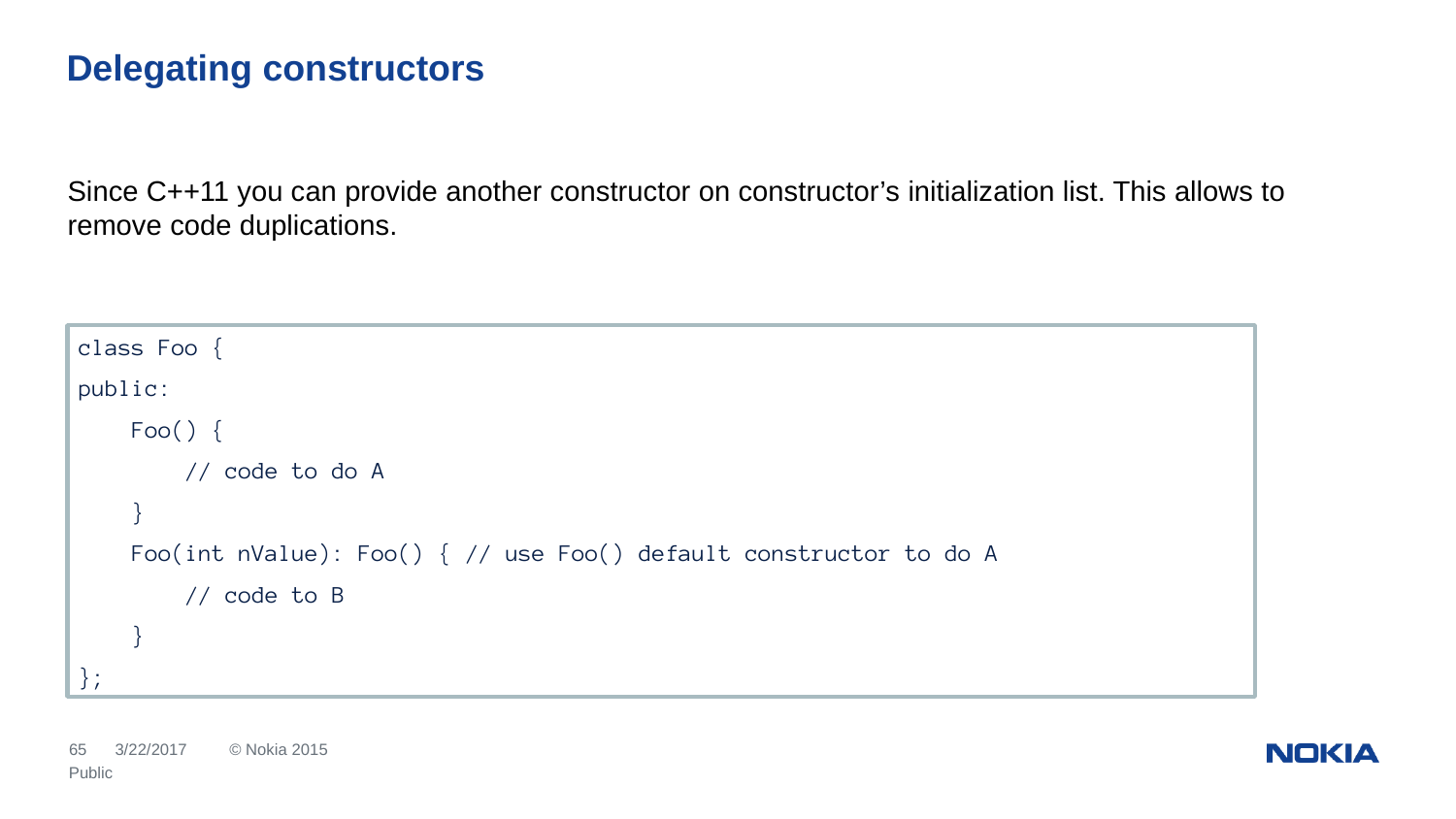

# Delegating constructors
Since C++11 you can provide another constructor on constructor’s initialization list. This allows to remove code duplications.
class Foo {
public:
    Foo() {
        // code to do A
    }
    Foo(int nValue): Foo() { // use Foo() default constructor to do A
        // code to B
    }
};